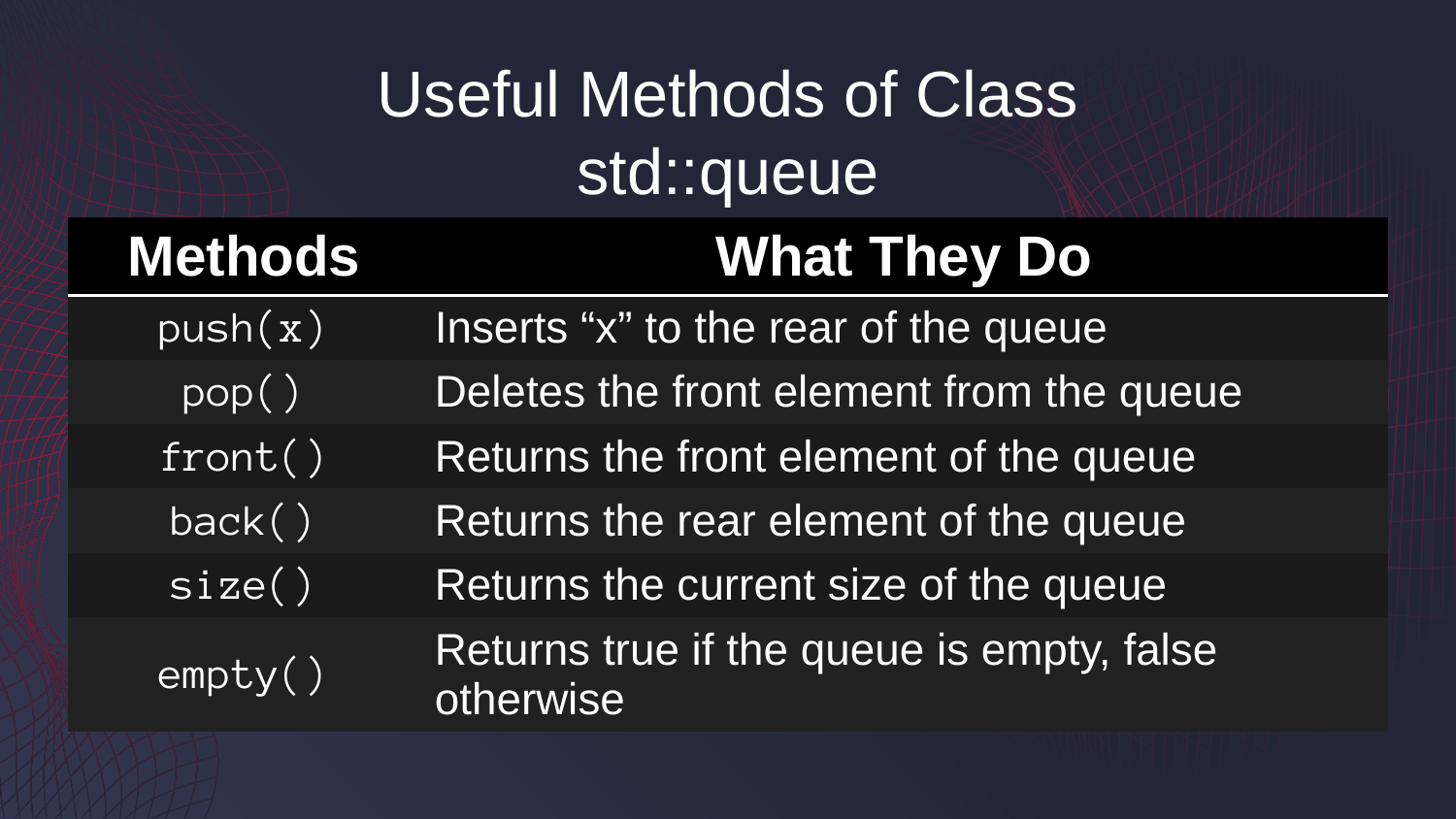

Useful Methods of Class std::queue
| Methods | What They Do |
| --- | --- |
| push(x) | Inserts “x” to the rear of the queue |
| pop() | Deletes the front element from the queue |
| front() | Returns the front element of the queue |
| back() | Returns the rear element of the queue |
| size() | Returns the current size of the queue |
| empty() | Returns true if the queue is empty, false otherwise |